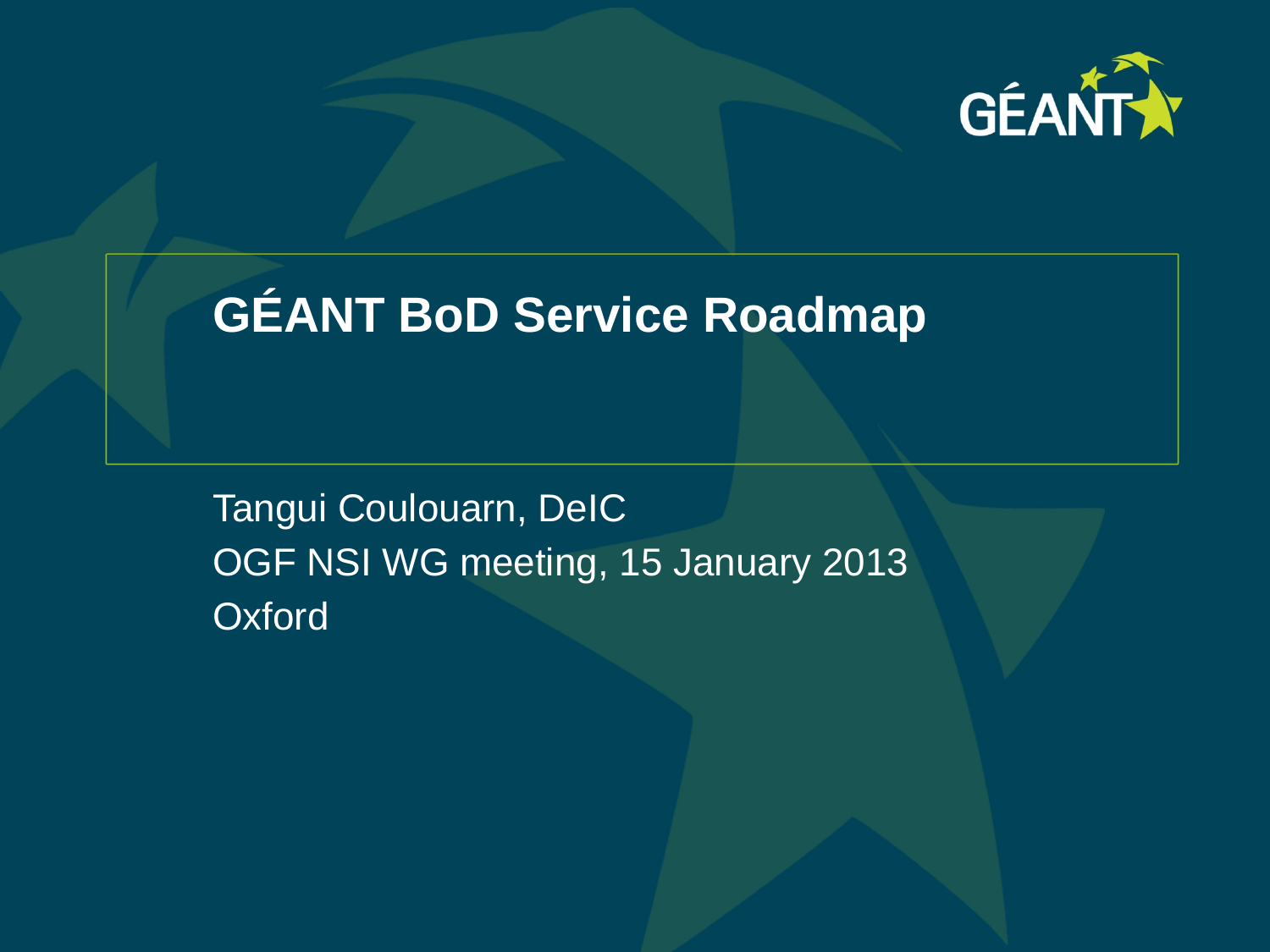

# GÉANT BoD Service Roadmap
Tangui Coulouarn, DeIC
OGF NSI WG meeting, 15 January 2013
Oxford